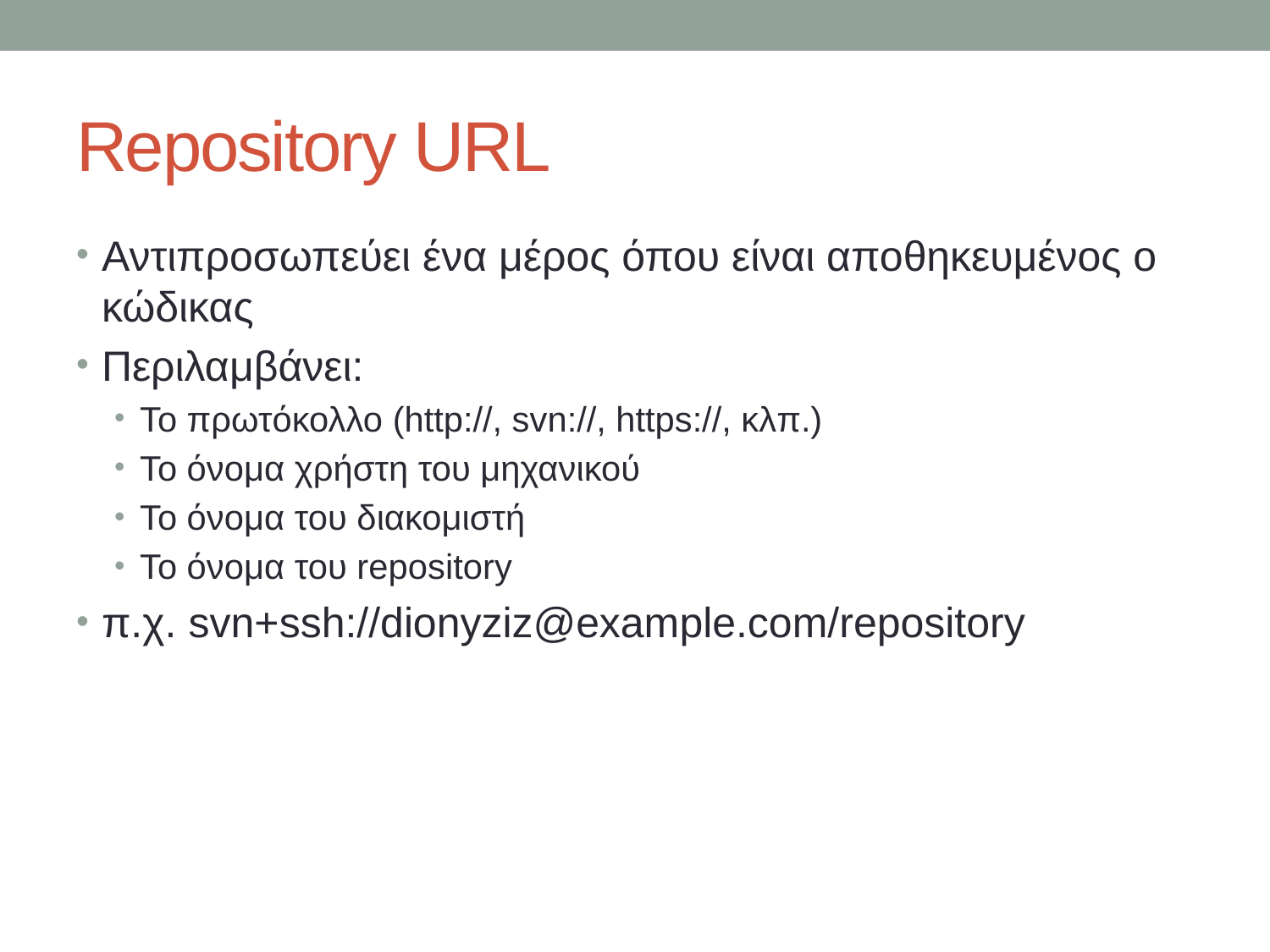

# Repository URL
Αντιπροσωπεύει ένα μέρος όπου είναι αποθηκευμένος ο κώδικας
Περιλαμβάνει:
Το πρωτόκολλο (http://, svn://, https://, κλπ.)
Το όνομα χρήστη του μηχανικού
Το όνομα του διακομιστή
Το όνομα του repository
π.χ. svn+ssh://dionyziz@example.com/repository